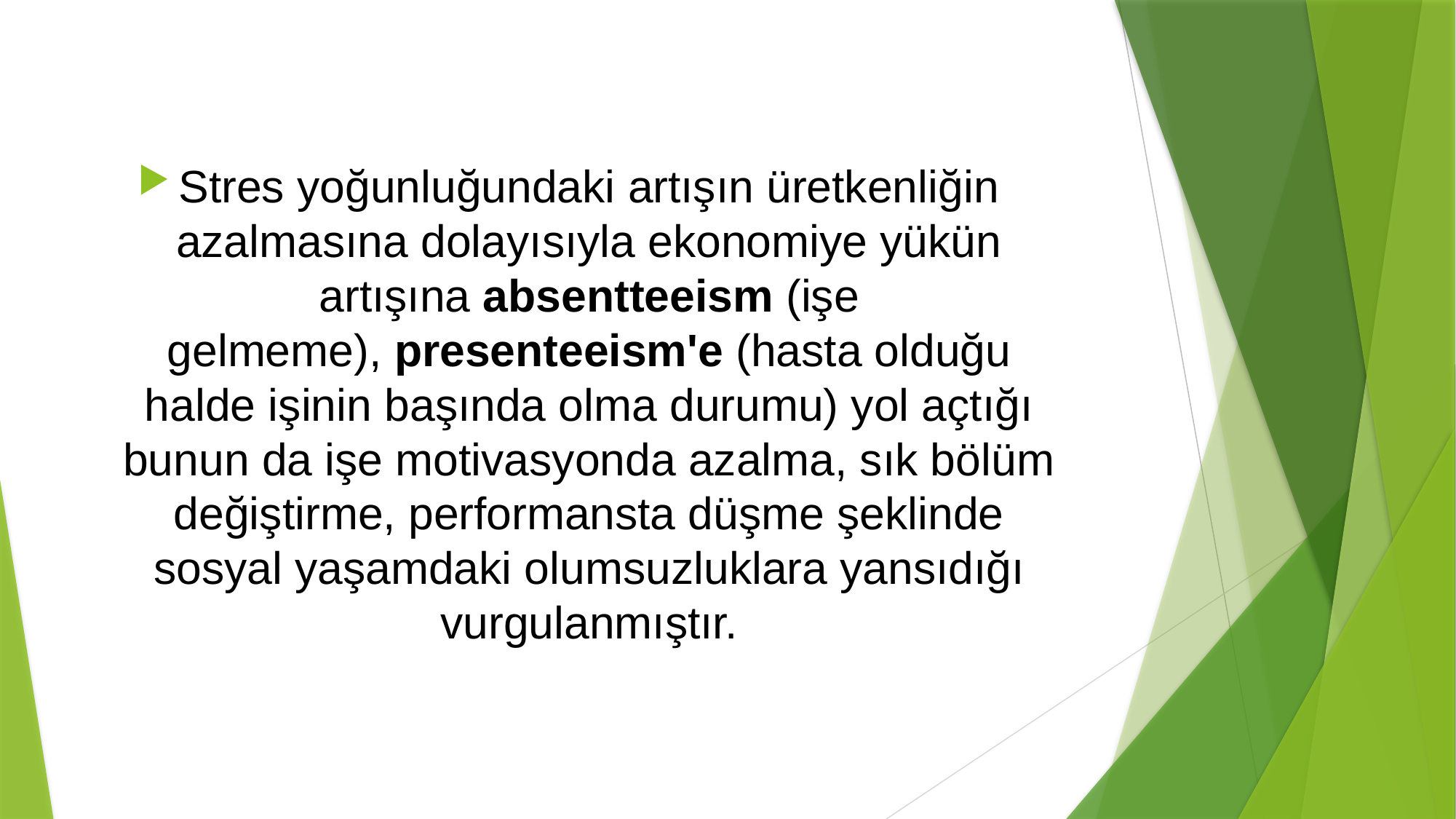

Stres yoğunluğundaki artışın üretkenliğin azalmasına dolayısıyla ekonomiye yükün artışına absentteeism (işe gelmeme), presenteeism'e (hasta olduğu halde işinin başında olma durumu) yol açtığı bunun da işe motivasyonda azalma, sık bölüm değiştirme, performansta düşme şeklinde sosyal yaşamdaki olumsuzluklara yansıdığı vurgulanmıştır.